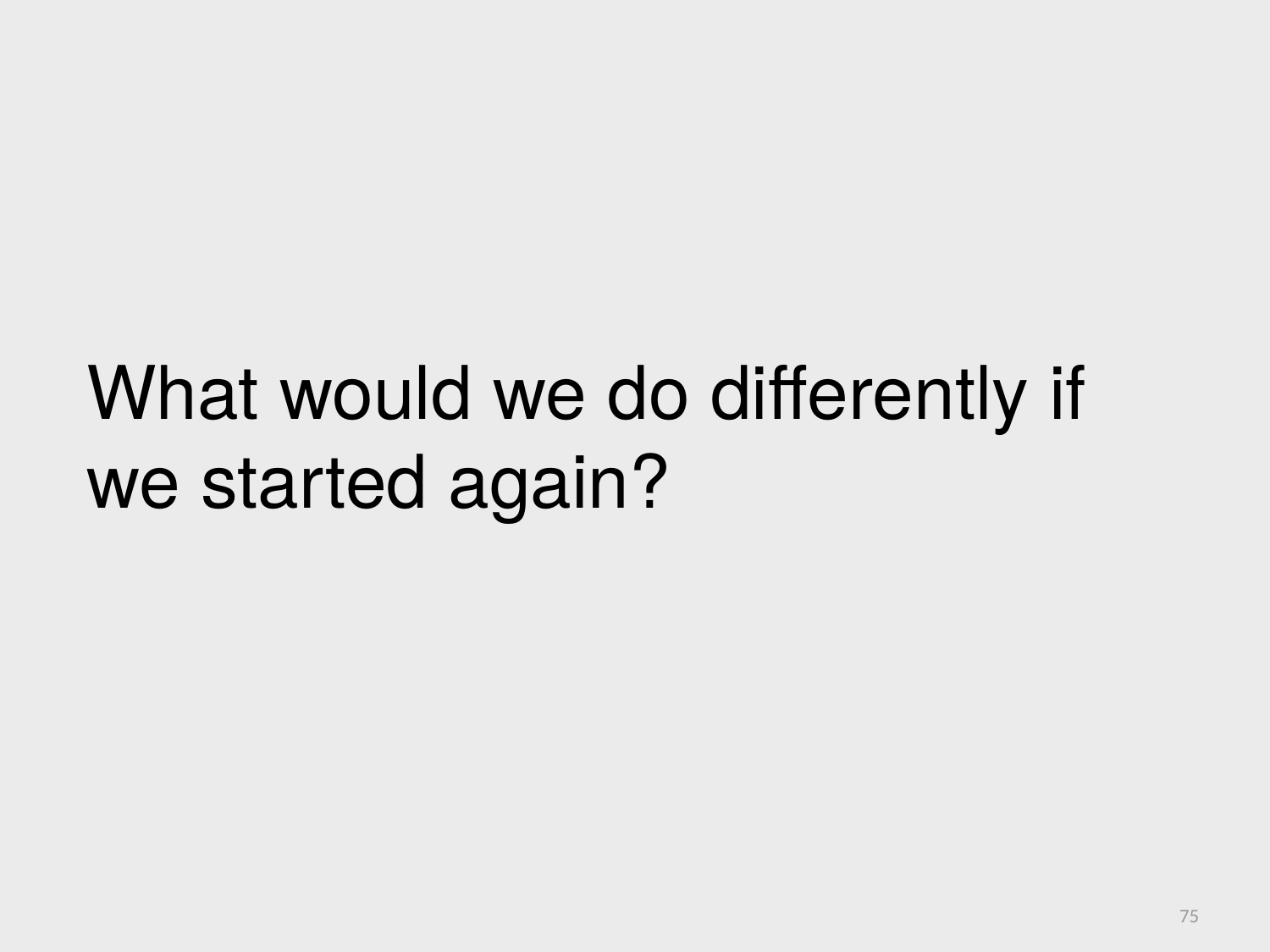

# What would we do differently if we started again?
75